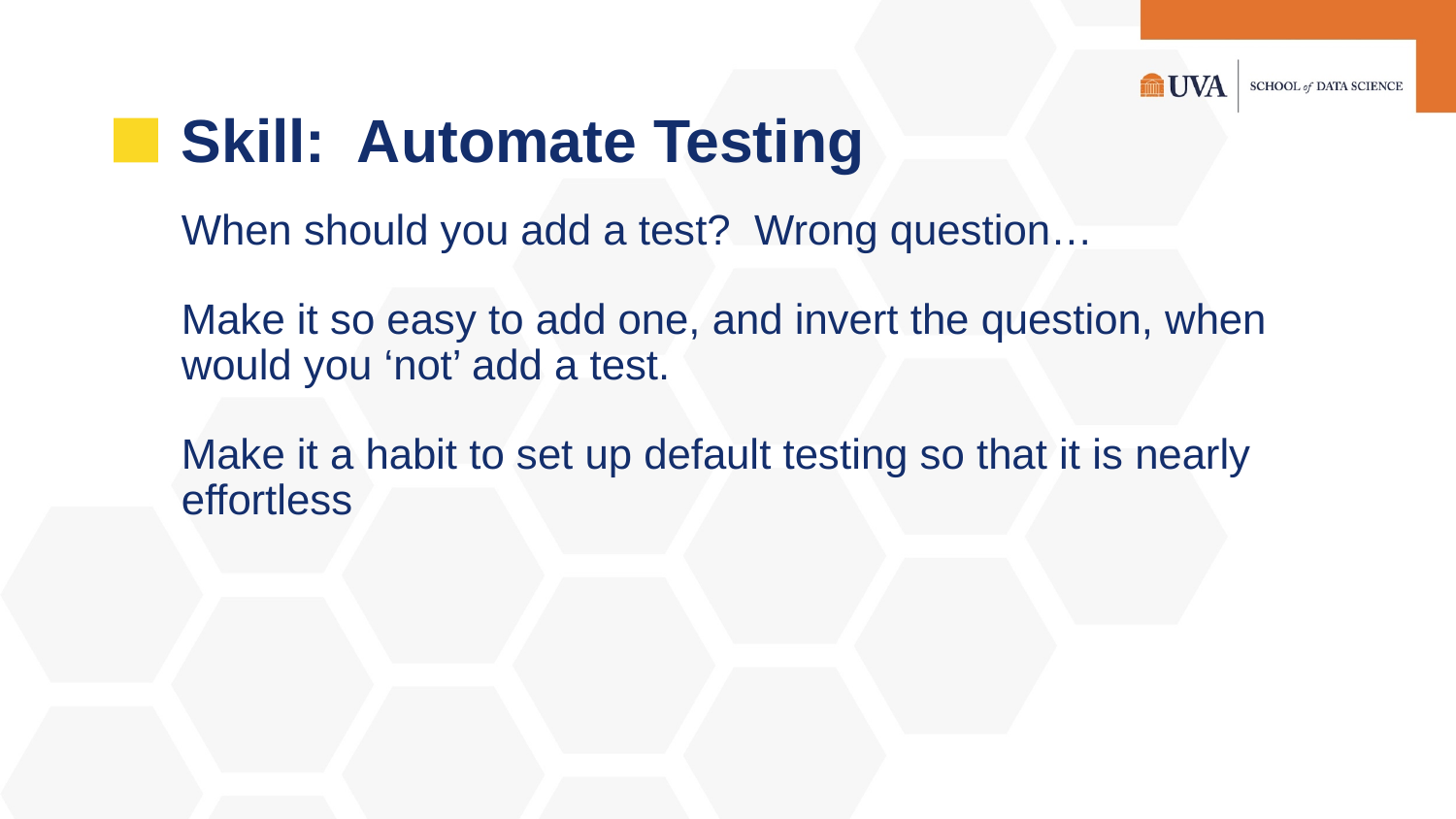

# Skill:  Automate Testing
When should you add a test?  Wrong question…

Make it so easy to add one, and invert the question, when would you ‘not’ add a test.

Make it a habit to set up default testing so that it is nearly effortless